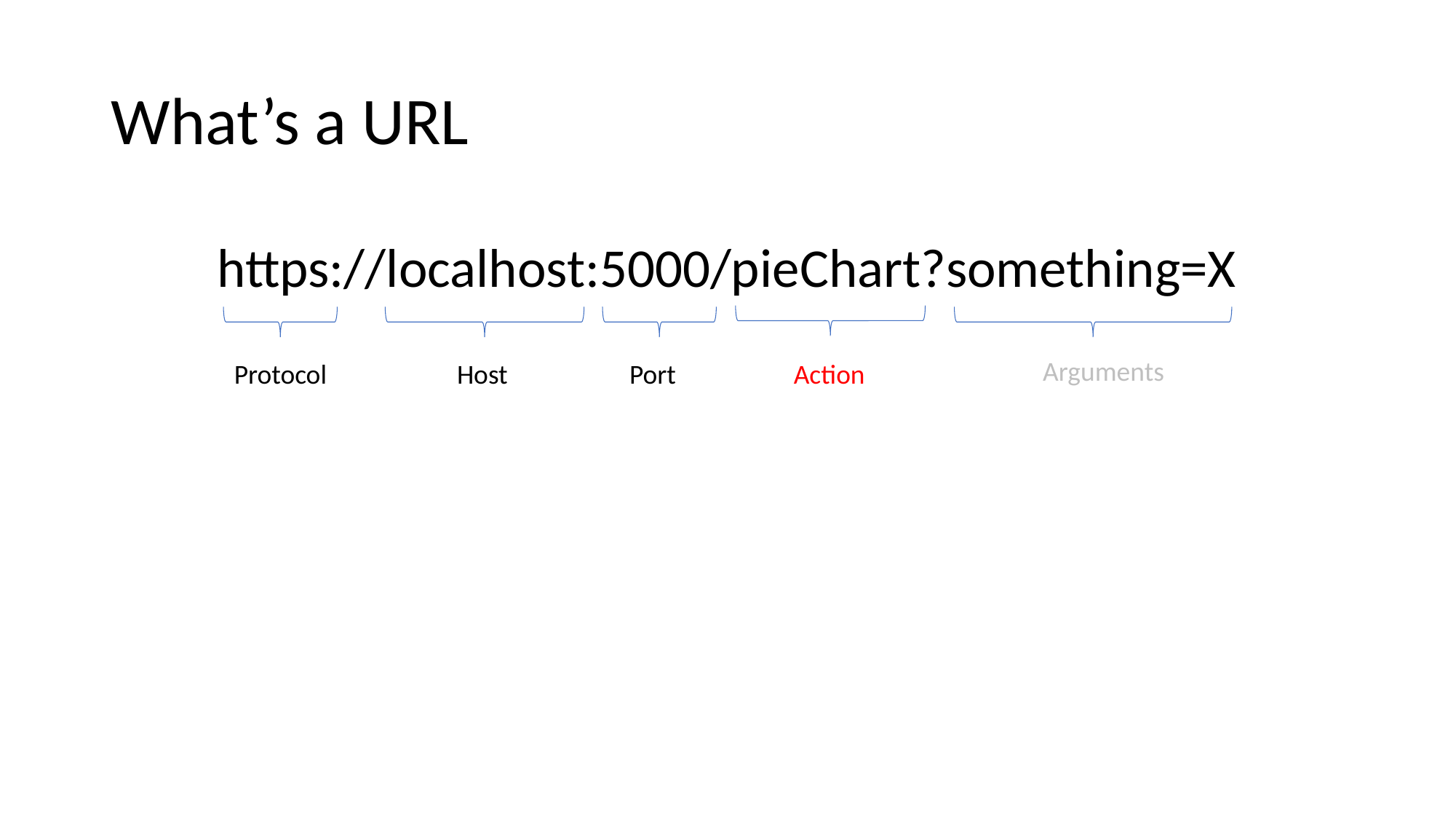

# What’s a URL

https://localhost:5000/pieChart?something=X

Arguments
Protocol
Host
Port
Action